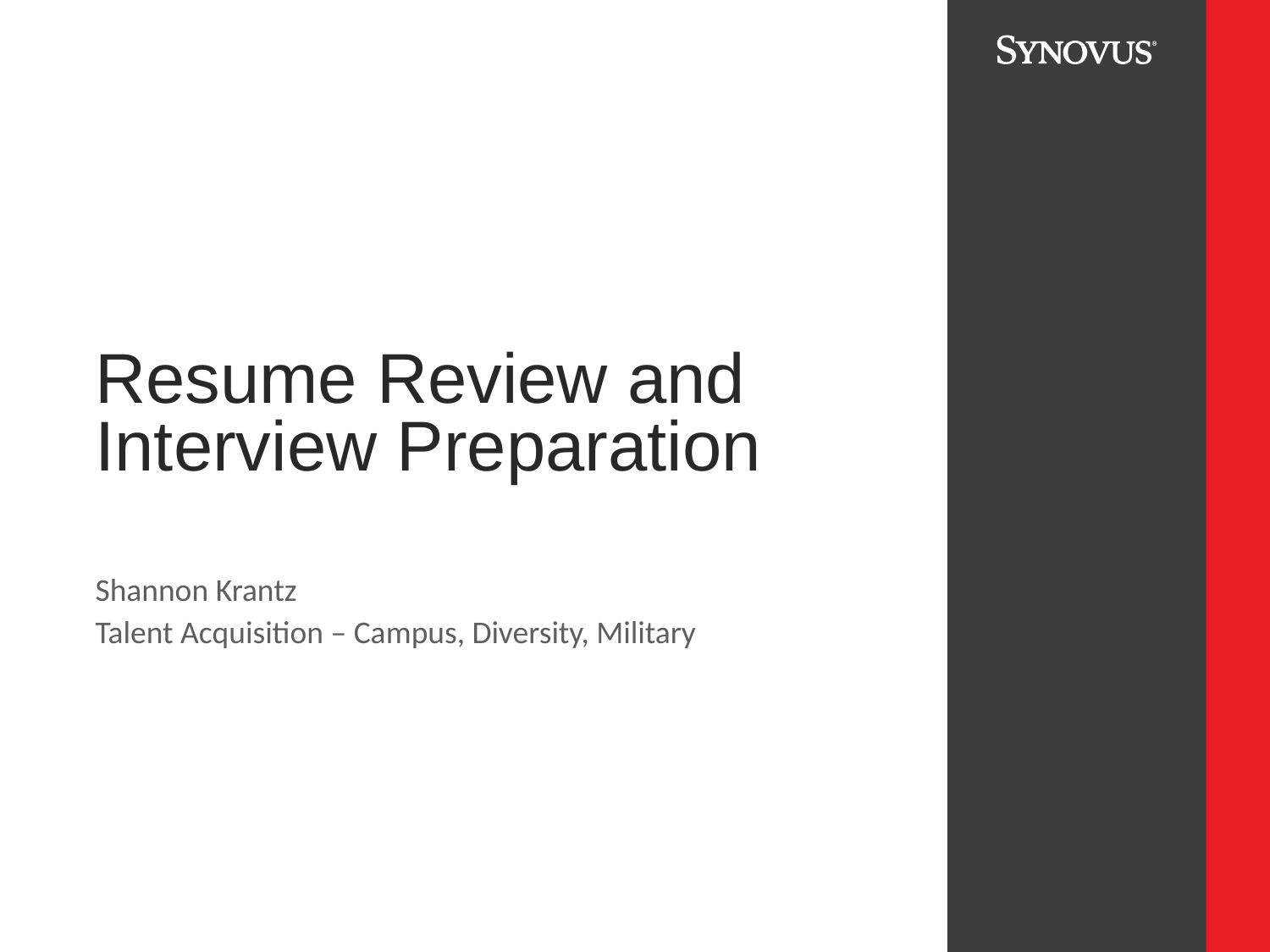

# Resume Review and Interview Preparation
Shannon Krantz
Talent Acquisition – Campus, Diversity, Military